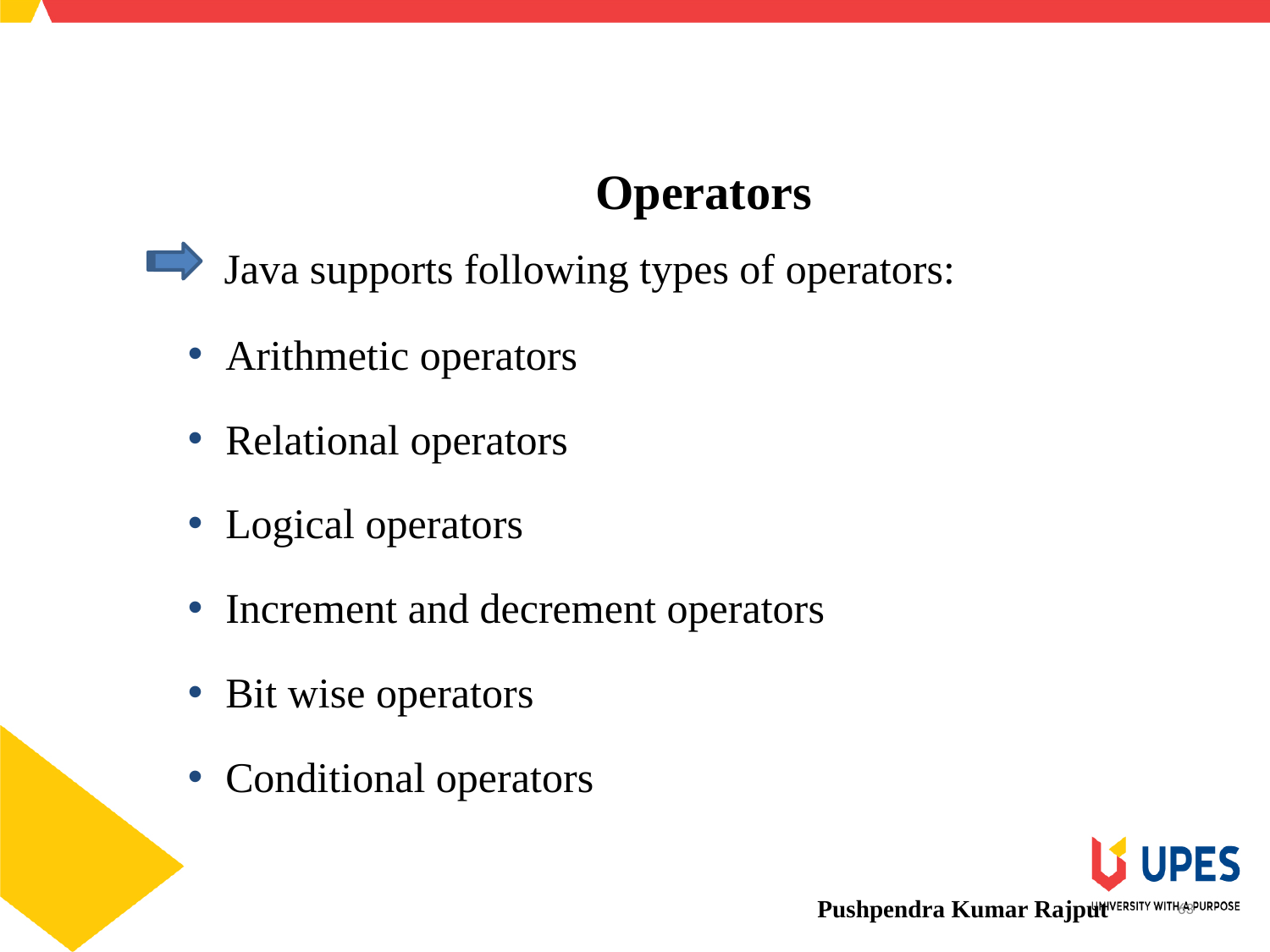

SCHOOL OF ENGINEERING & TECHNOLOGY
DEPARTMENT OF COMPUTER SCIENCE AND ENGINEERING
Operators
      Java supports following types of operators:
Arithmetic operators
Relational operators
Logical operators
Increment and decrement operators
Bit wise operators
Conditional operators

Pushpendra Kumar Rajput
63